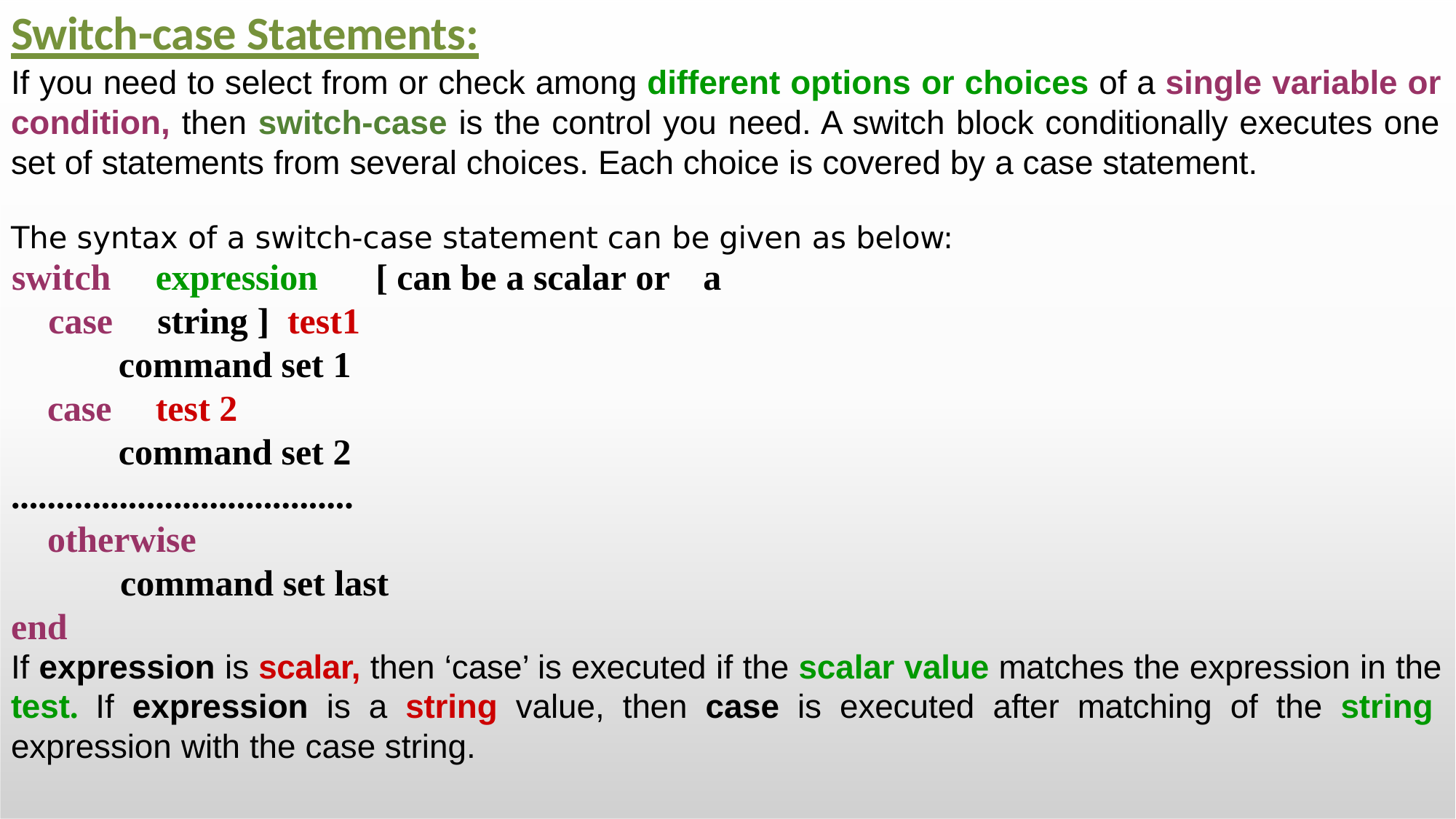

# Switch-case Statements:
If you need to select from or check among different options or choices of a single variable or  condition, then switch-case is the control you need. A switch block conditionally executes one  set of statements from several choices. Each choice is covered by a case statement.

The syntax of a switch-case statement can be given as below:
switch
case
expression	[ can be a scalar or	a string ]  test1
command set 1
test 2
command set 2
case
......................................
otherwise
command set last
end
If expression is scalar, then ‘case’ is executed if the scalar value matches the expression in the  test. If expression is a string value, then case is executed after matching of the string  expression with the case string.